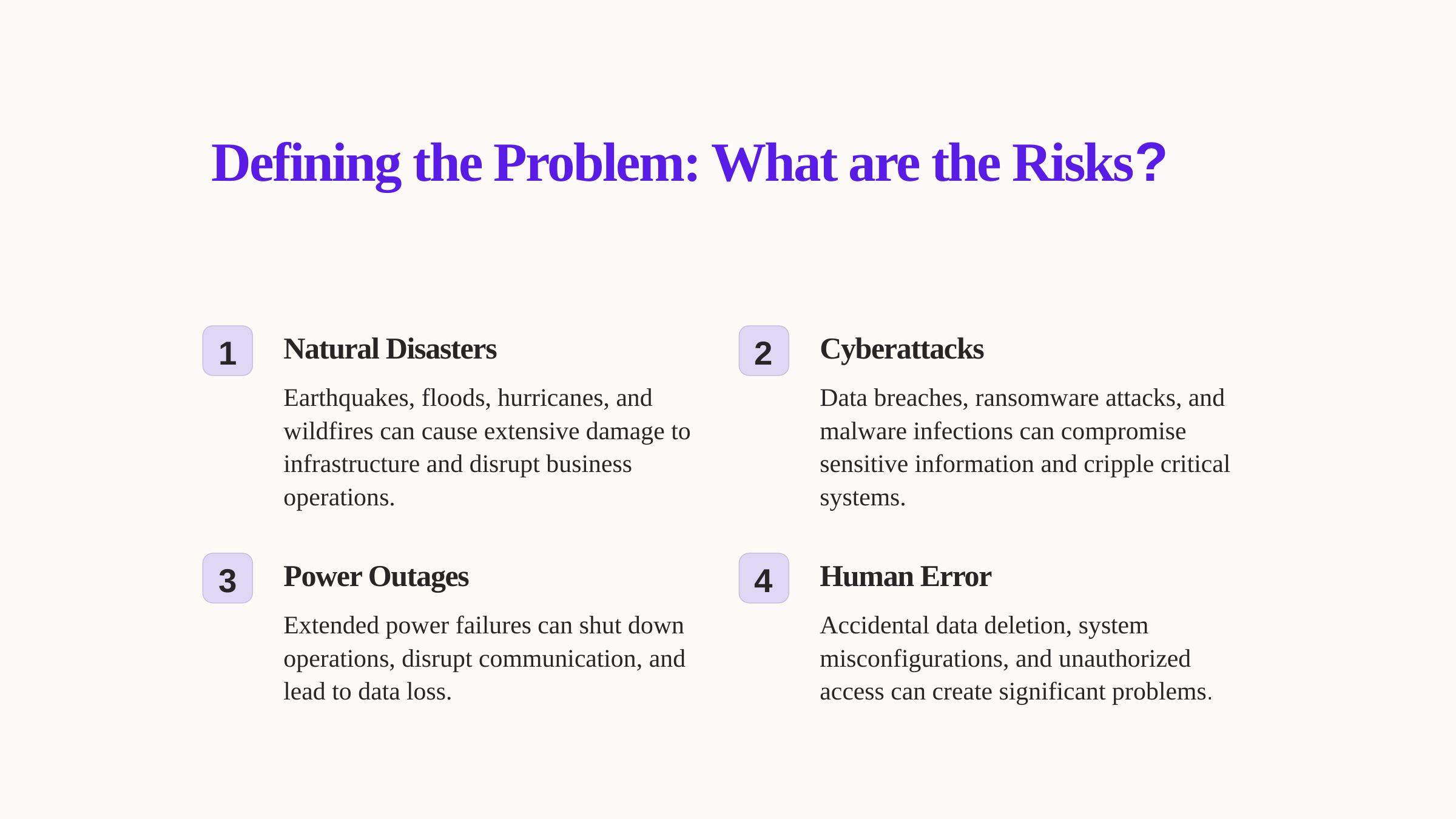

Defining the Problem: What are the Risks?

Natural Disasters

Cyberattacks
1
2
Earthquakes, floods, hurricanes, and wildfires can cause extensive damage to infrastructure and disrupt business operations.
Data breaches, ransomware attacks, and malware infections can compromise sensitive information and cripple critical systems.

Power Outages

Human Error
3
4
Extended power failures can shut down operations, disrupt communication, and lead to data loss.
Accidental data deletion, system misconfigurations, and unauthorized access can create significant problems.